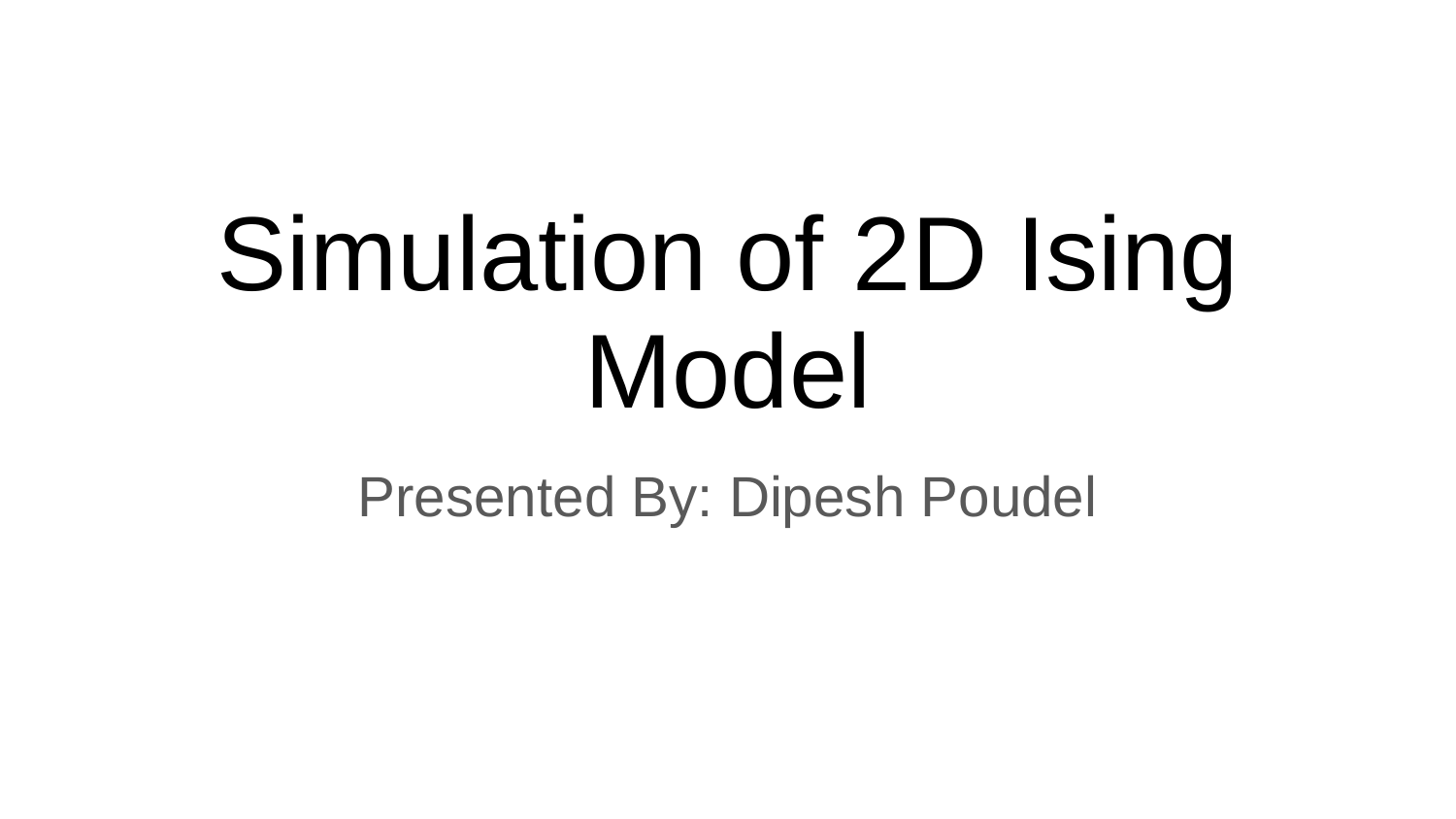

# Simulation of 2D Ising Model
Presented By: Dipesh Poudel